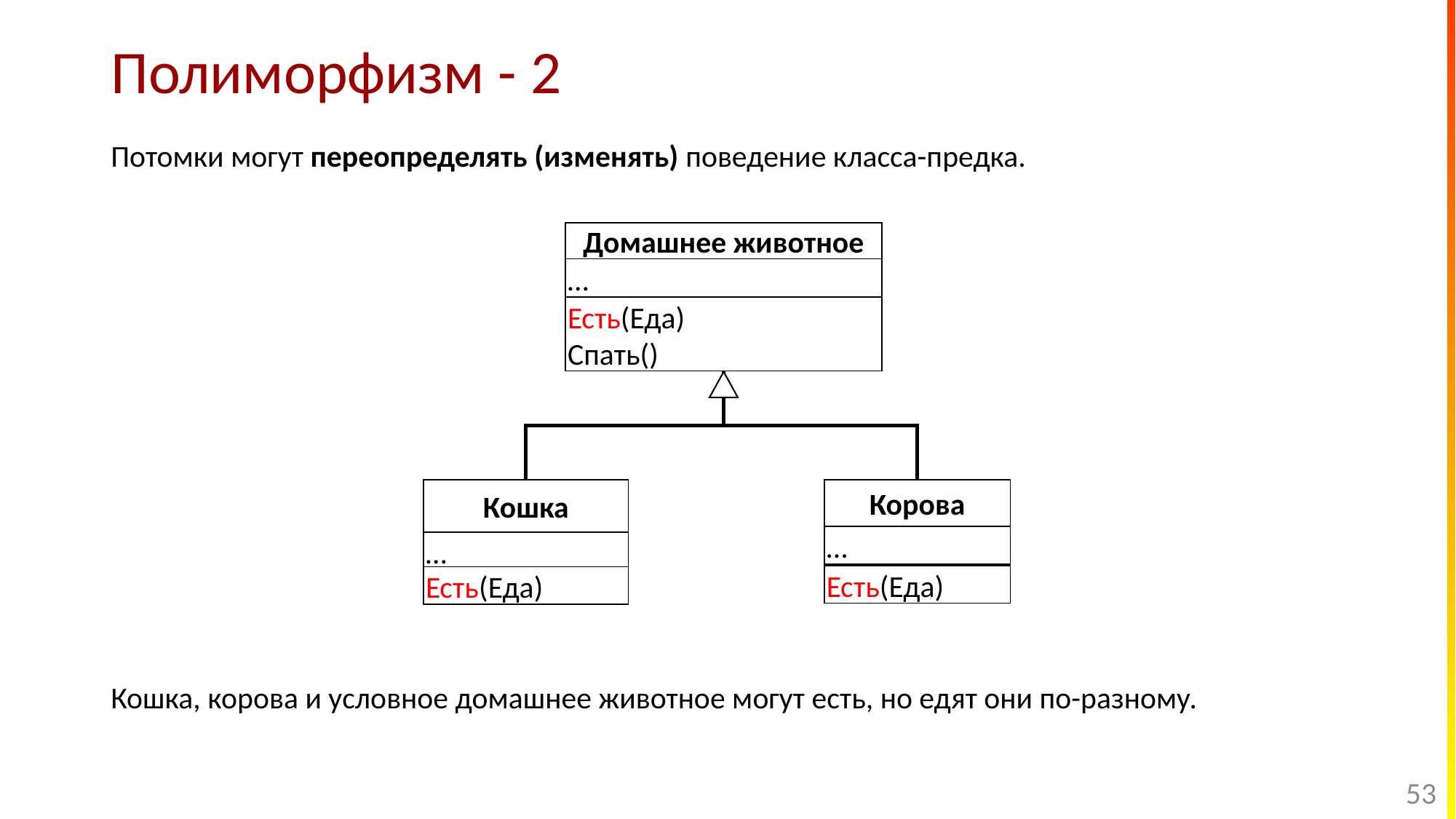

# Полиморфизм - 2
Потомки могут переопределять (изменять) поведение класса-предка.
Домашнее животное
…
Есть(Еда)
Спать()

Корова
Кошка
…
…
Есть(Еда)
Есть(Еда)
Кошка, корова и условное домашнее животное могут есть, но едят они по-разному.
53